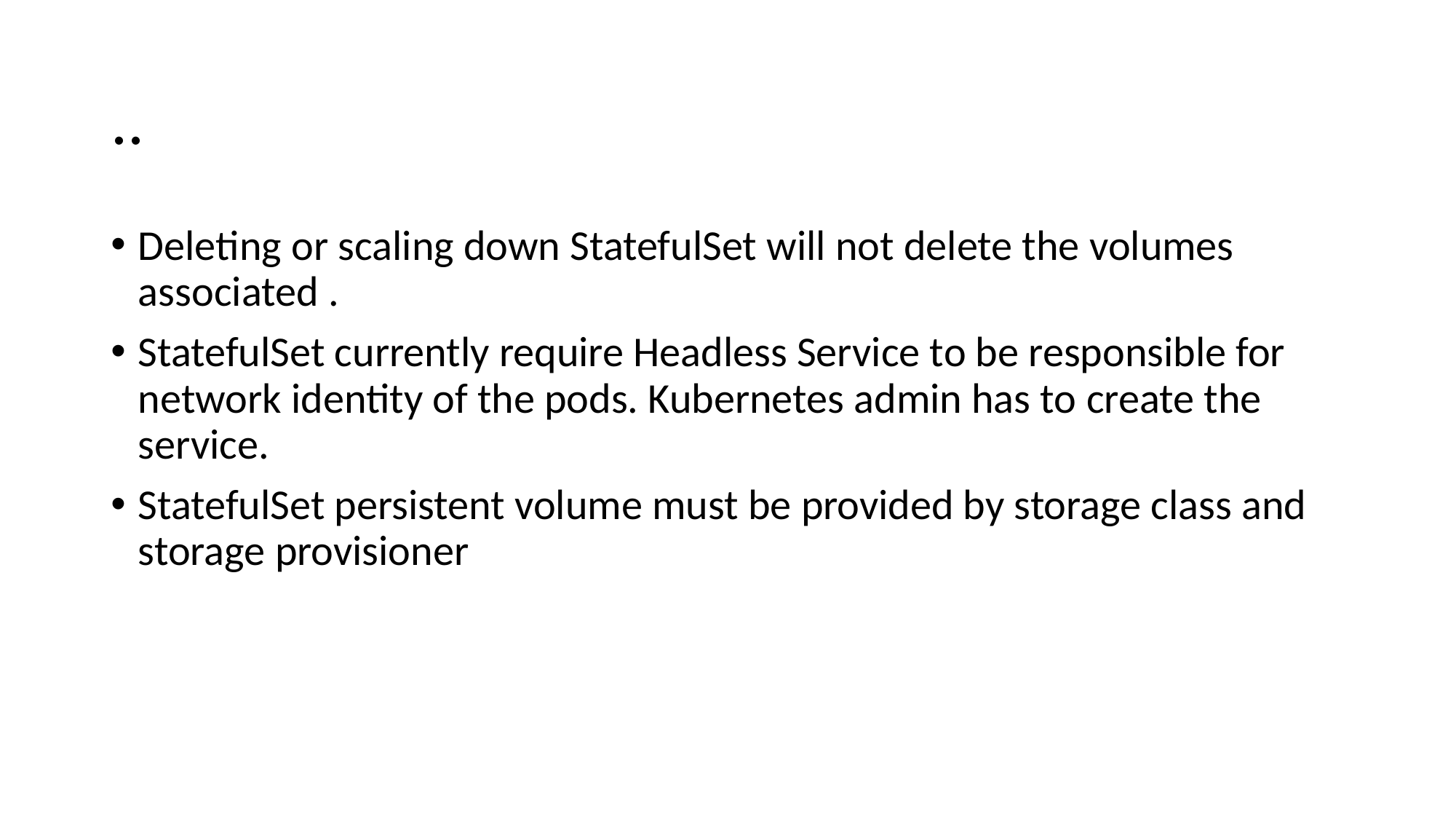

# ..
Deleting or scaling down StatefulSet will not delete the volumes associated .
StatefulSet currently require Headless Service to be responsible for network identity of the pods. Kubernetes admin has to create the service.
StatefulSet persistent volume must be provided by storage class and storage provisioner